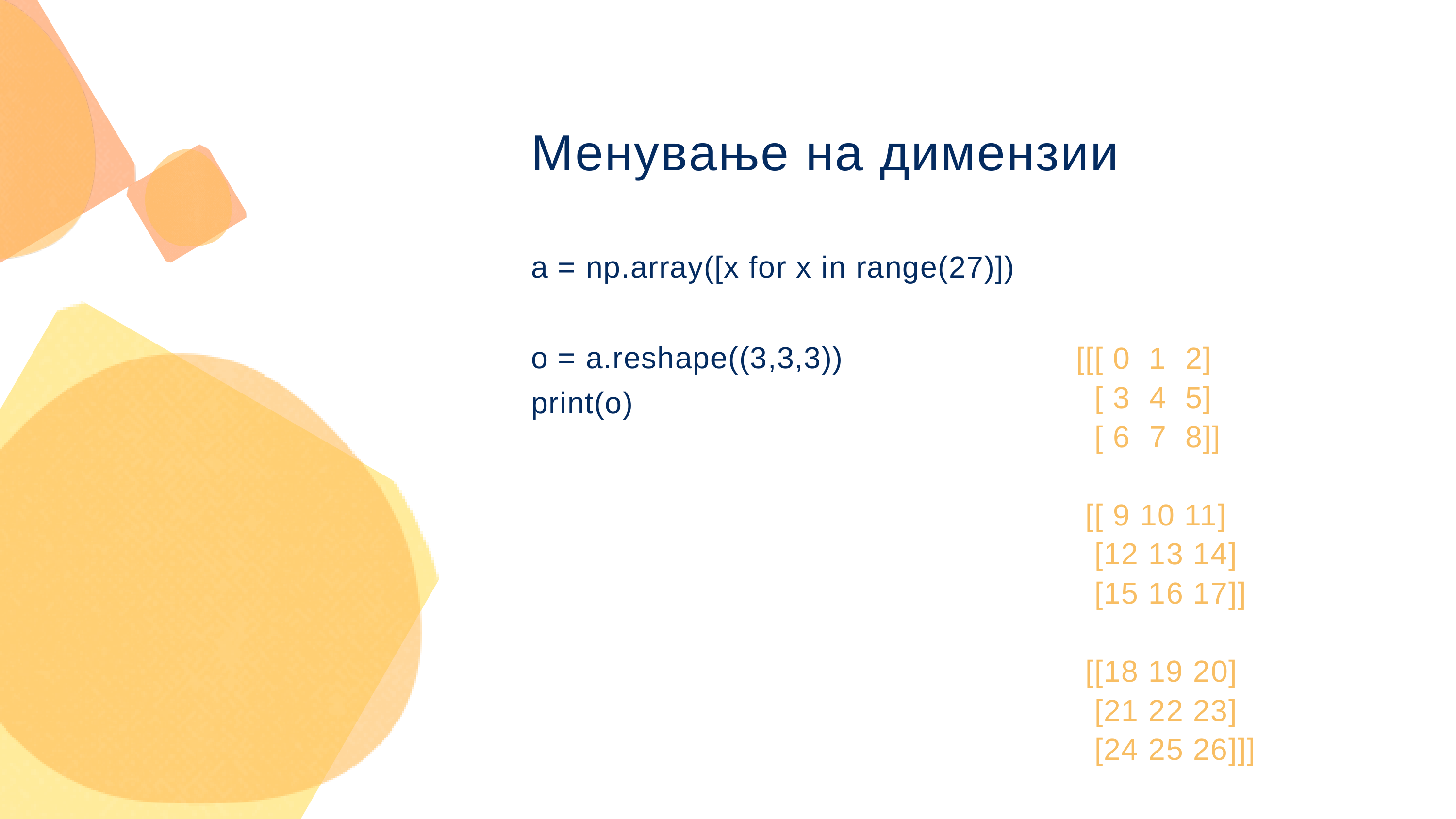

Менување на димензии

a = np.array([x for x in range(27)])

o = a.reshape((3,3,3))
print(o)

[[[ 0  1  2]
  [ 3  4  5]
  [ 6  7  8]]

 [[ 9 10 11]
  [12 13 14]
  [15 16 17]]

 [[18 19 20]
  [21 22 23]
  [24 25 26]]]